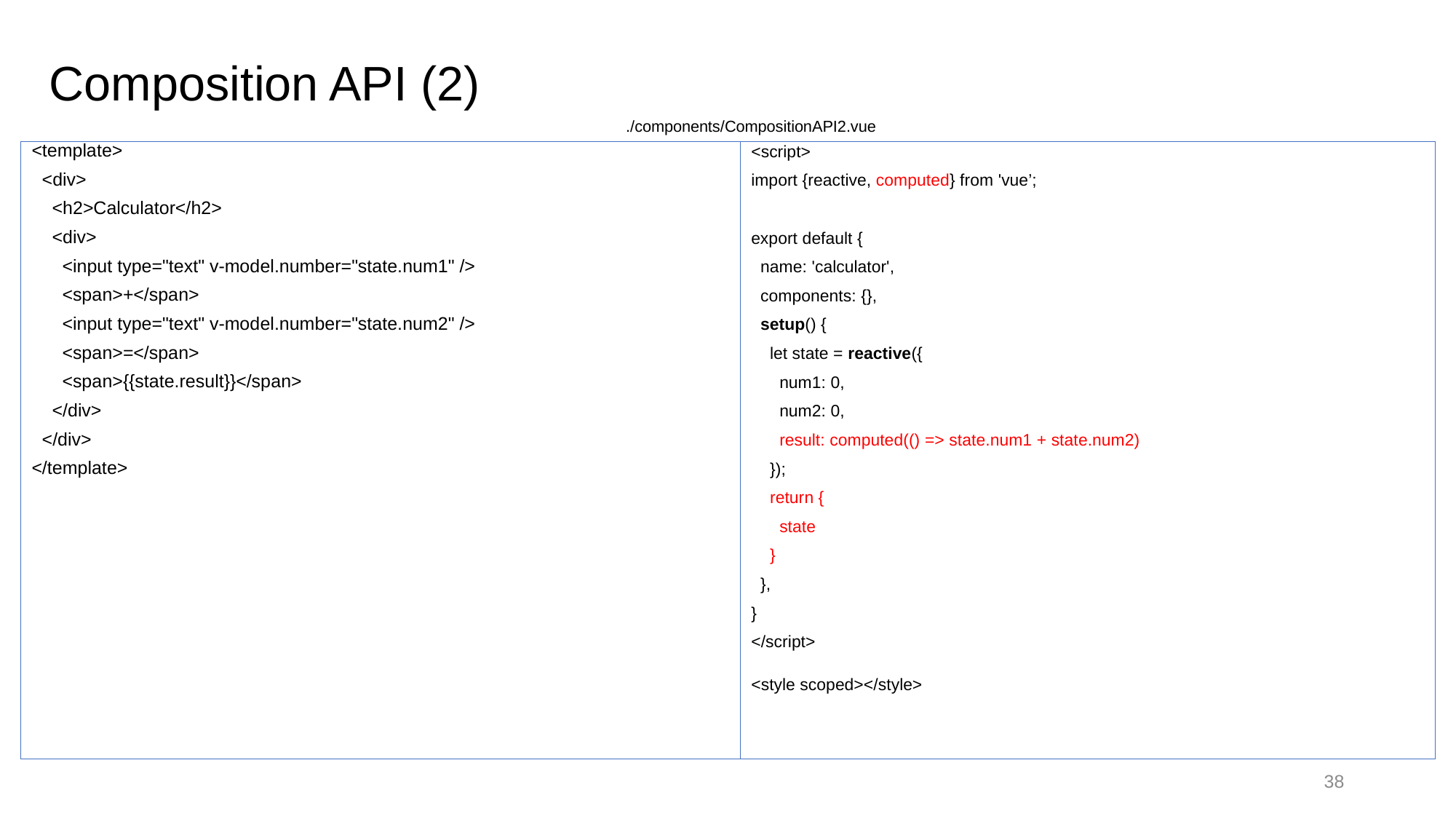

# Composition API (2)
./components/CompositionAPI2.vue
<template>
  <div>
    <h2>Calculator</h2>
    <div>
      <input type="text" v-model.number="state.num1" />
      <span>+</span>
      <input type="text" v-model.number="state.num2" />
      <span>=</span>
      <span>{{state.result}}</span>
    </div>
  </div>
</template>

<script>
import {reactive, computed} from 'vue’;

export default {
  name: 'calculator',
  components: {},
  setup() {
    let state = reactive({
      num1: 0,
      num2: 0,
      result: computed(() => state.num1 + state.num2)
    });
    return {
      state
    }
  },
}
</script>
<style scoped></style>
38